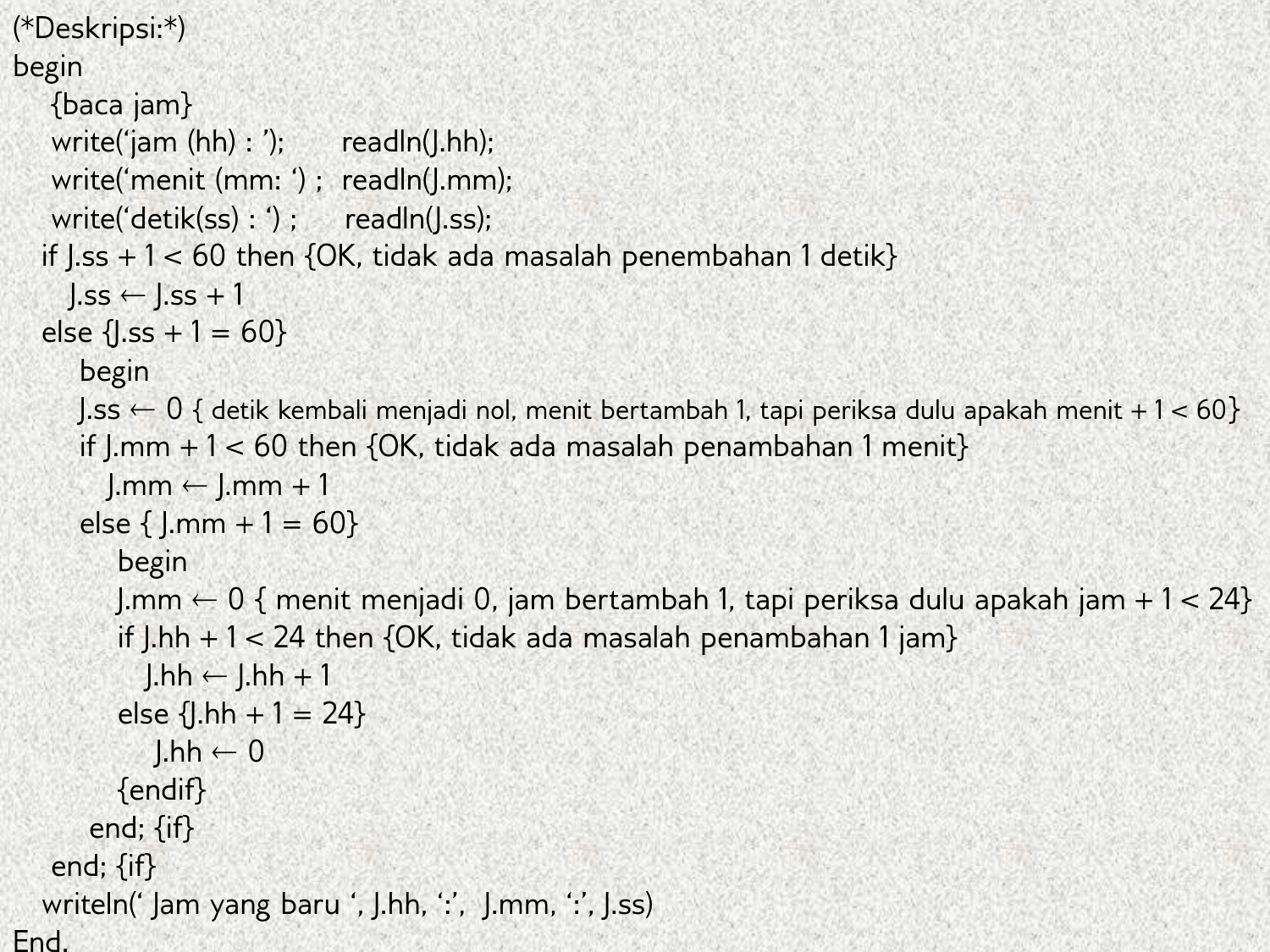

(*Deskripsi:*)
begin
    {baca jam}
    write(‘jam (hh) : ’);      readln(J.hh);
    write(‘menit (mm: ‘) ;  readln(J.mm);
    write(‘detik(ss) : ‘) ;     readln(J.ss);
   if J.ss + 1 < 60 then {OK, tidak ada masalah penembahan 1 detik}
      J.ss ← J.ss + 1
   else {J.ss + 1 = 60}
       begin
       J.ss ← 0 { detik kembali menjadi nol, menit bertambah 1, tapi periksa dulu apakah menit + 1 < 60}
       if J.mm + 1 < 60 then {OK, tidak ada masalah penambahan 1 menit}
          J.mm ← J.mm + 1
       else { J.mm + 1 = 60}
           begin
           J.mm ← 0 { menit menjadi 0, jam bertambah 1, tapi periksa dulu apakah jam + 1 < 24}
           if J.hh + 1 < 24 then {OK, tidak ada masalah penambahan 1 jam}
              J.hh ← J.hh + 1
           else {J.hh + 1 = 24}
               J.hh ← 0
           {endif}
        end; {if}
    end; {if}
   writeln(‘ Jam yang baru ‘, J.hh, ‘:’,  J.mm, ‘:’, J.ss)
End.